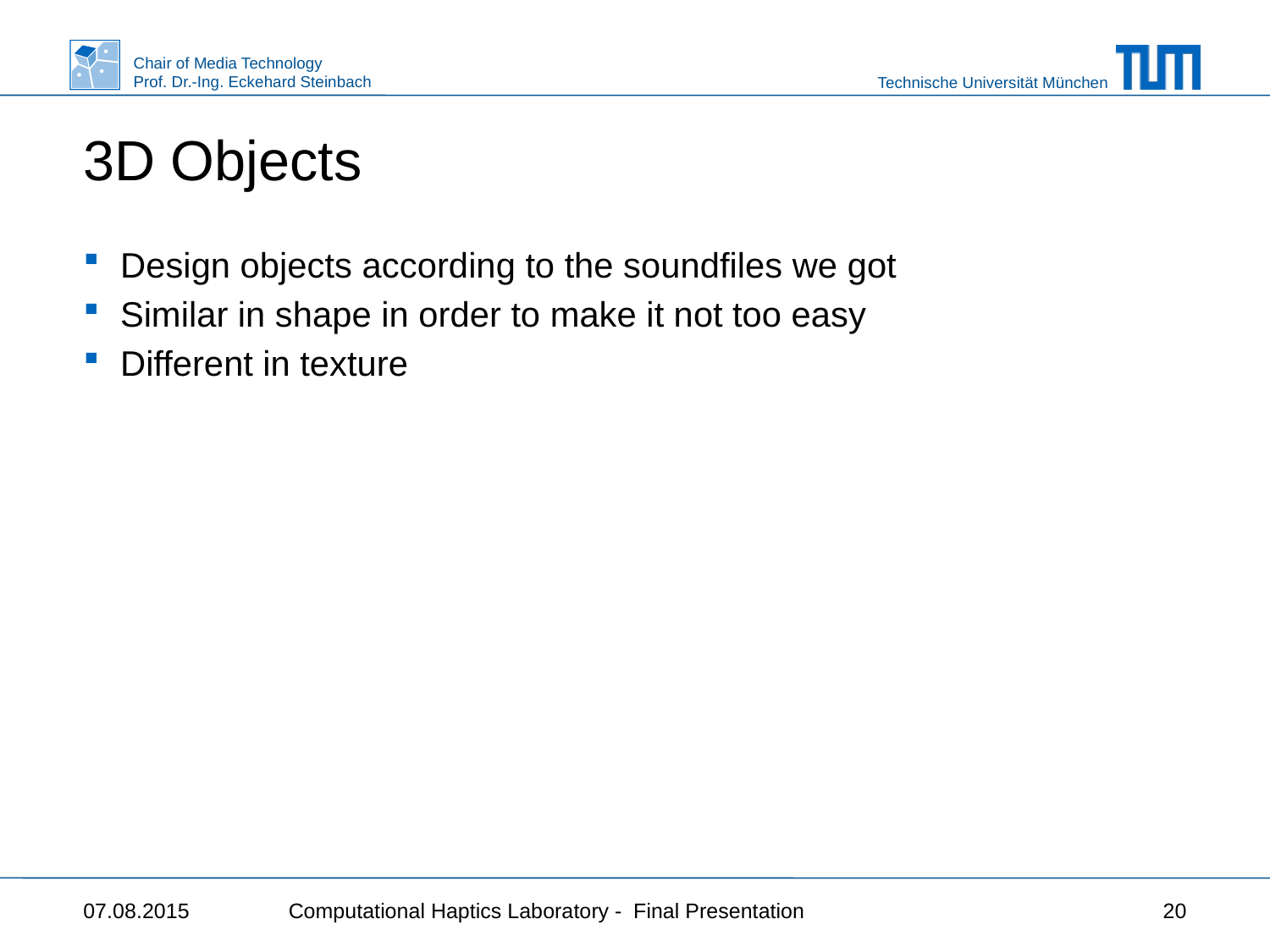

# 3D Objects
Design objects according to the soundfiles we got
Similar in shape in order to make it not too easy
Different in texture
07.08.2015
Computational Haptics Laboratory -  Final Presentation
20